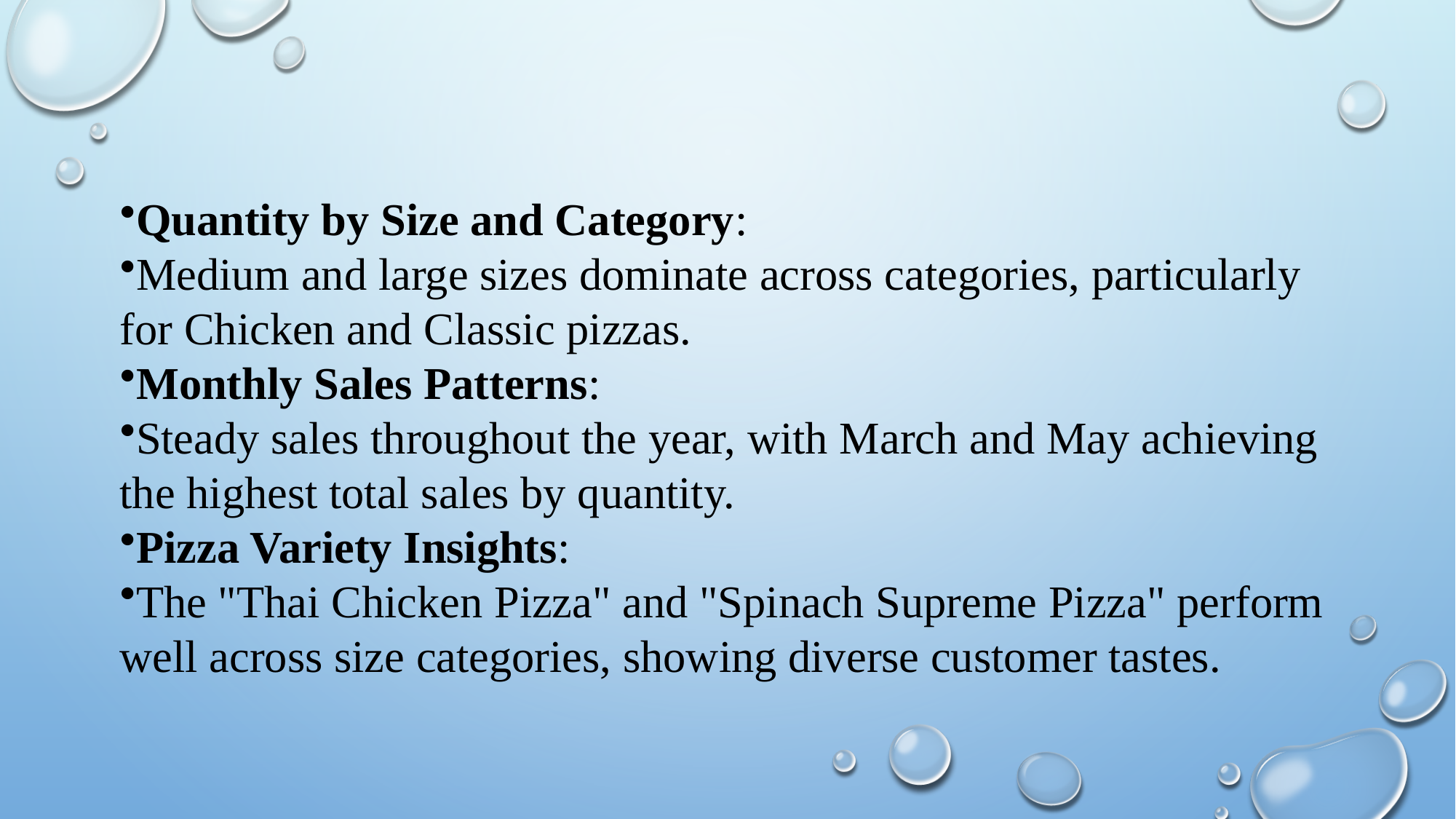

Quantity by Size and Category:
Medium and large sizes dominate across categories, particularly for Chicken and Classic pizzas.
Monthly Sales Patterns:
Steady sales throughout the year, with March and May achieving the highest total sales by quantity.
Pizza Variety Insights:
The "Thai Chicken Pizza" and "Spinach Supreme Pizza" perform well across size categories, showing diverse customer tastes.